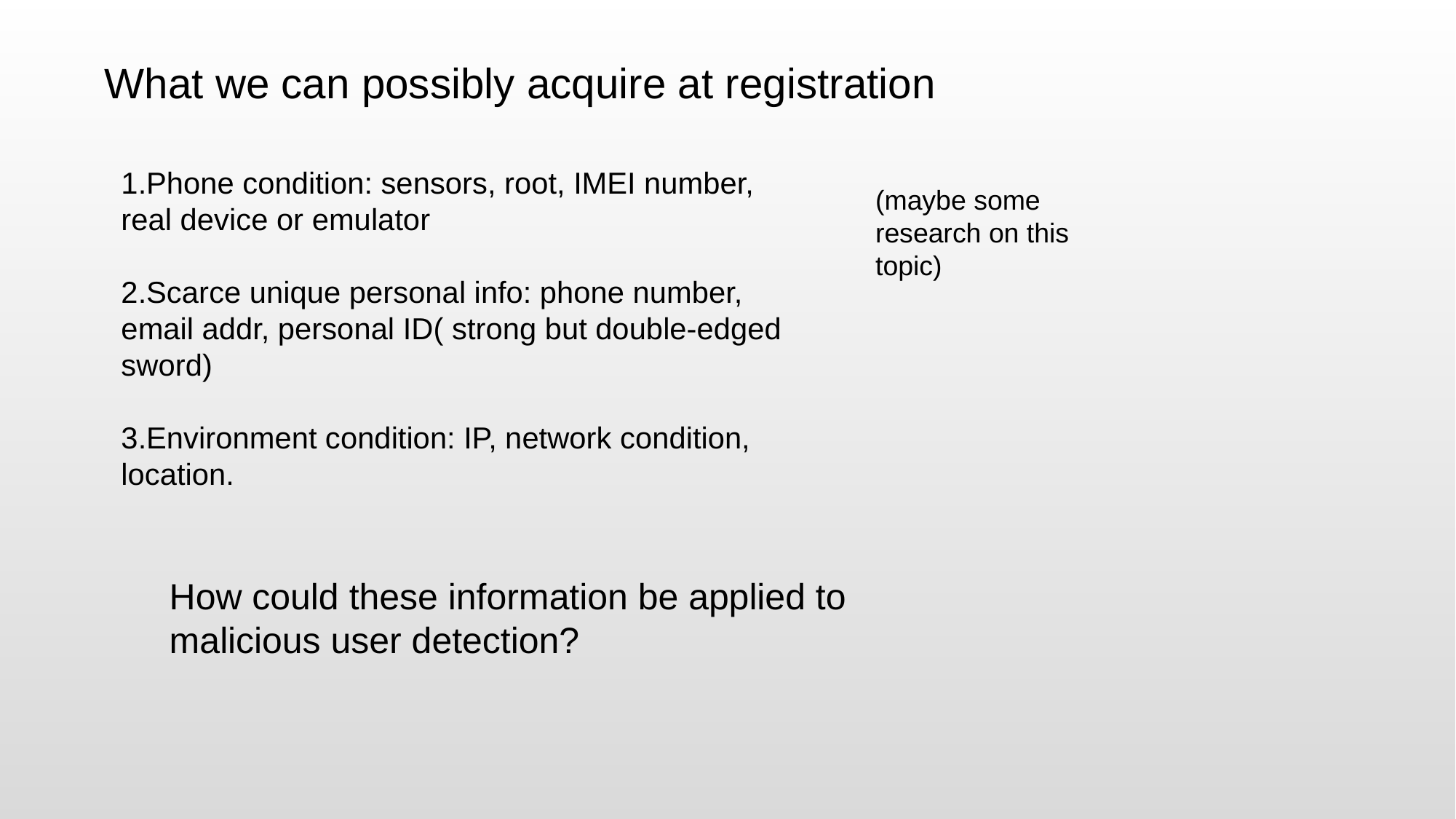

What we can possibly acquire at registration
1.Phone condition: sensors, root, IMEI number, real device or emulator

2.Scarce unique personal info: phone number, email addr, personal ID( strong but double-edged sword)

3.Environment condition: IP, network condition, location.
(maybe some research on this topic)
How could these information be applied to malicious user detection?